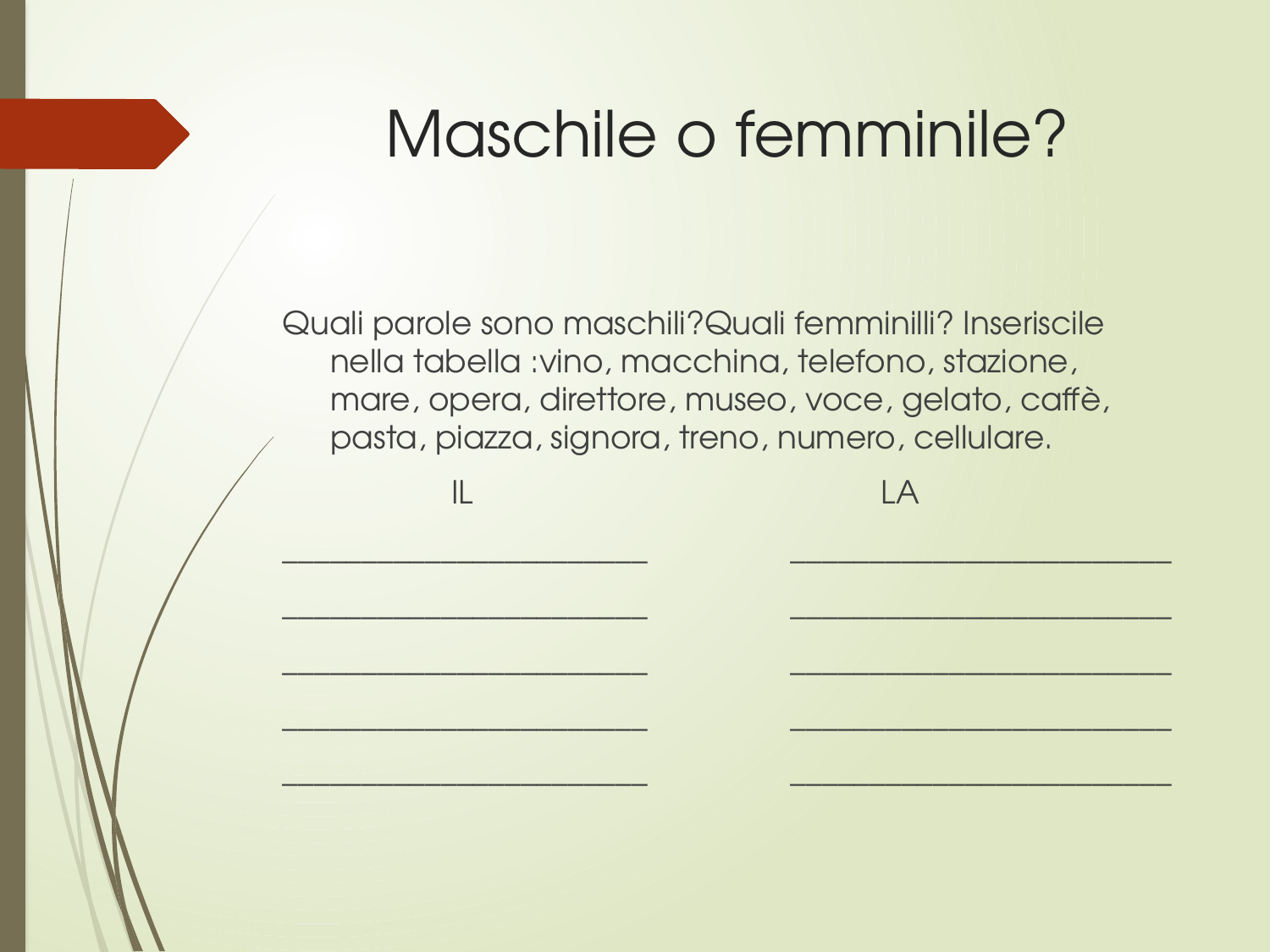

# Maschile o femminile?
Quali parole sono maschili?Quali femminilli? Inseriscile nella tabella :vino, macchina, telefono, stazione, mare, opera, direttore, museo, voce, gelato, caffè, pasta, piazza, signora, treno, numero, cellulare.
                   IL                                              LA
_______________________		________________________
_______________________		________________________
_______________________		________________________
_______________________		________________________
_______________________		________________________